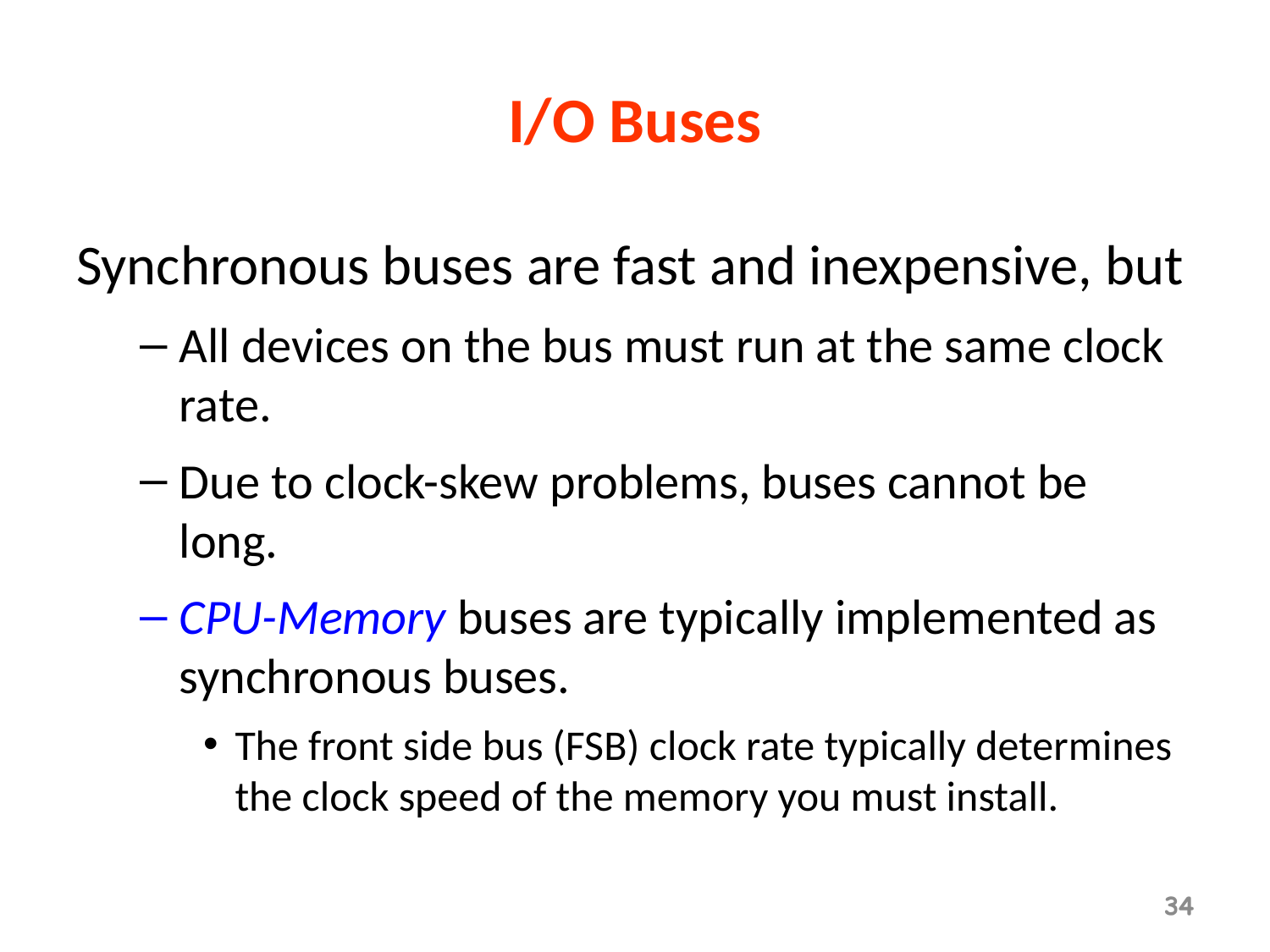

# I/O Buses
Synchronous buses are fast and inexpensive, but
All devices on the bus must run at the same clock rate.
Due to clock-skew problems, buses cannot be long.
CPU-Memory buses are typically implemented as synchronous buses.
The front side bus (FSB) clock rate typically determines the clock speed of the memory you must install.
34